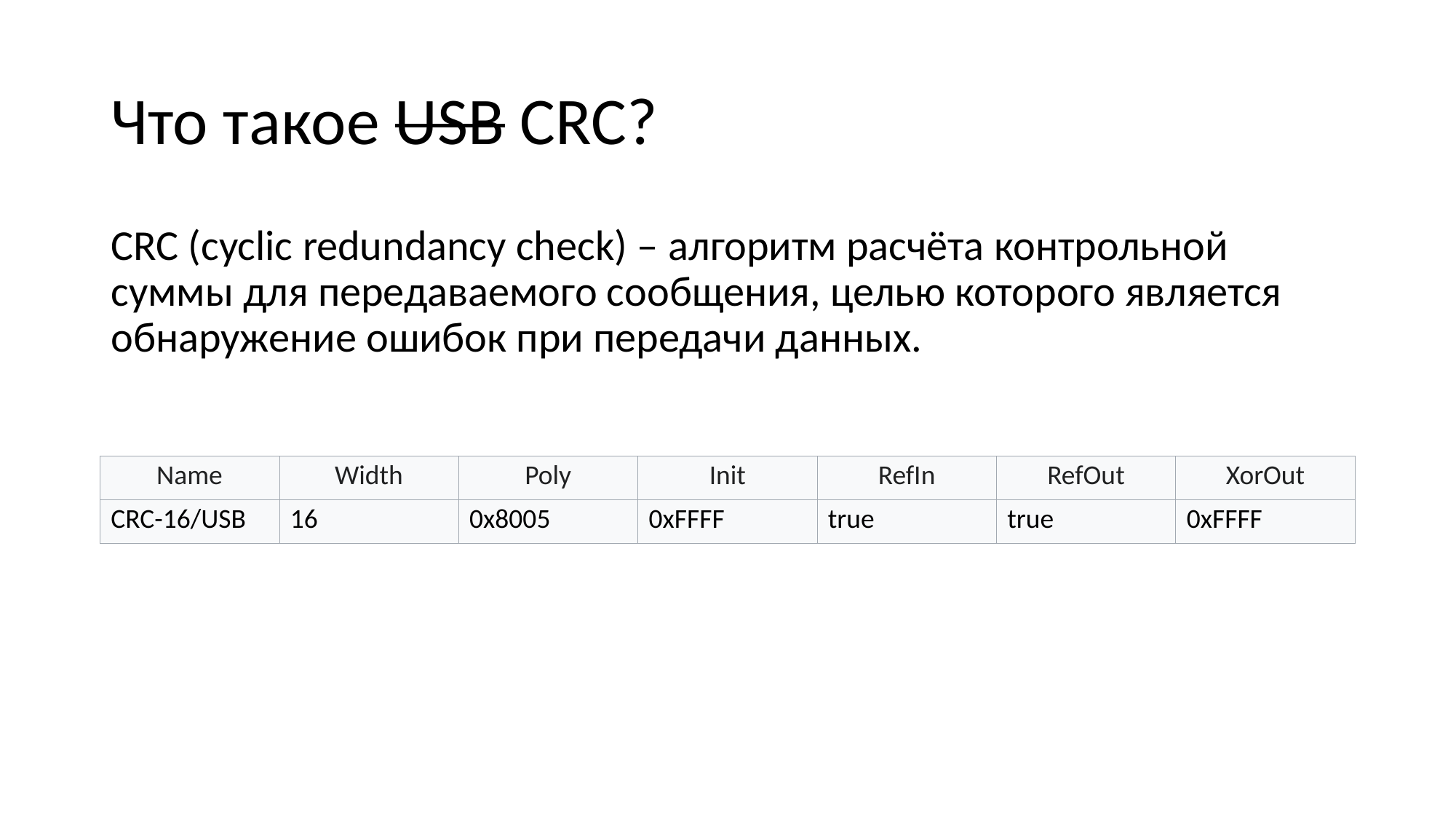

# Что такое USB CRC?
CRC (cyclic redundancy check) – алгоритм расчёта контрольной суммы для передаваемого сообщения, целью которого является обнаружение ошибок при передачи данных.

| Name | Width | Poly | Init | RefIn | RefOut | XorOut |
| --- | --- | --- | --- | --- | --- | --- |
| CRC-16/USB | 16 | 0x8005 | 0xFFFF | true | true | 0xFFFF |